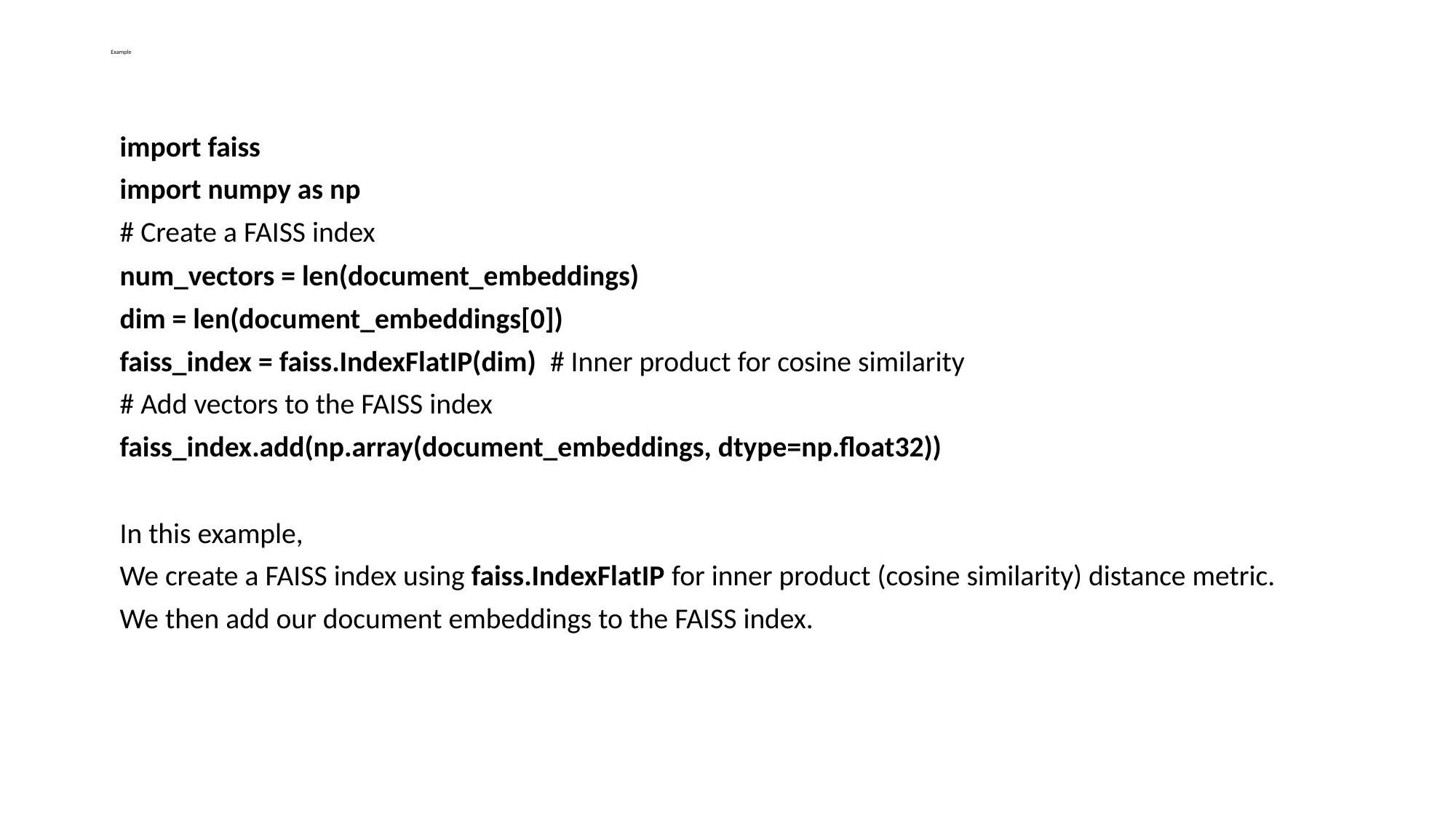

# Example
import faiss
import numpy as np
# Create a FAISS index
num_vectors = len(document_embeddings)
dim = len(document_embeddings[0])
faiss_index = faiss.IndexFlatIP(dim)  # Inner product for cosine similarity
# Add vectors to the FAISS index
faiss_index.add(np.array(document_embeddings, dtype=np.float32))

In this example,
We create a FAISS index using faiss.IndexFlatIP for inner product (cosine similarity) distance metric.
We then add our document embeddings to the FAISS index.